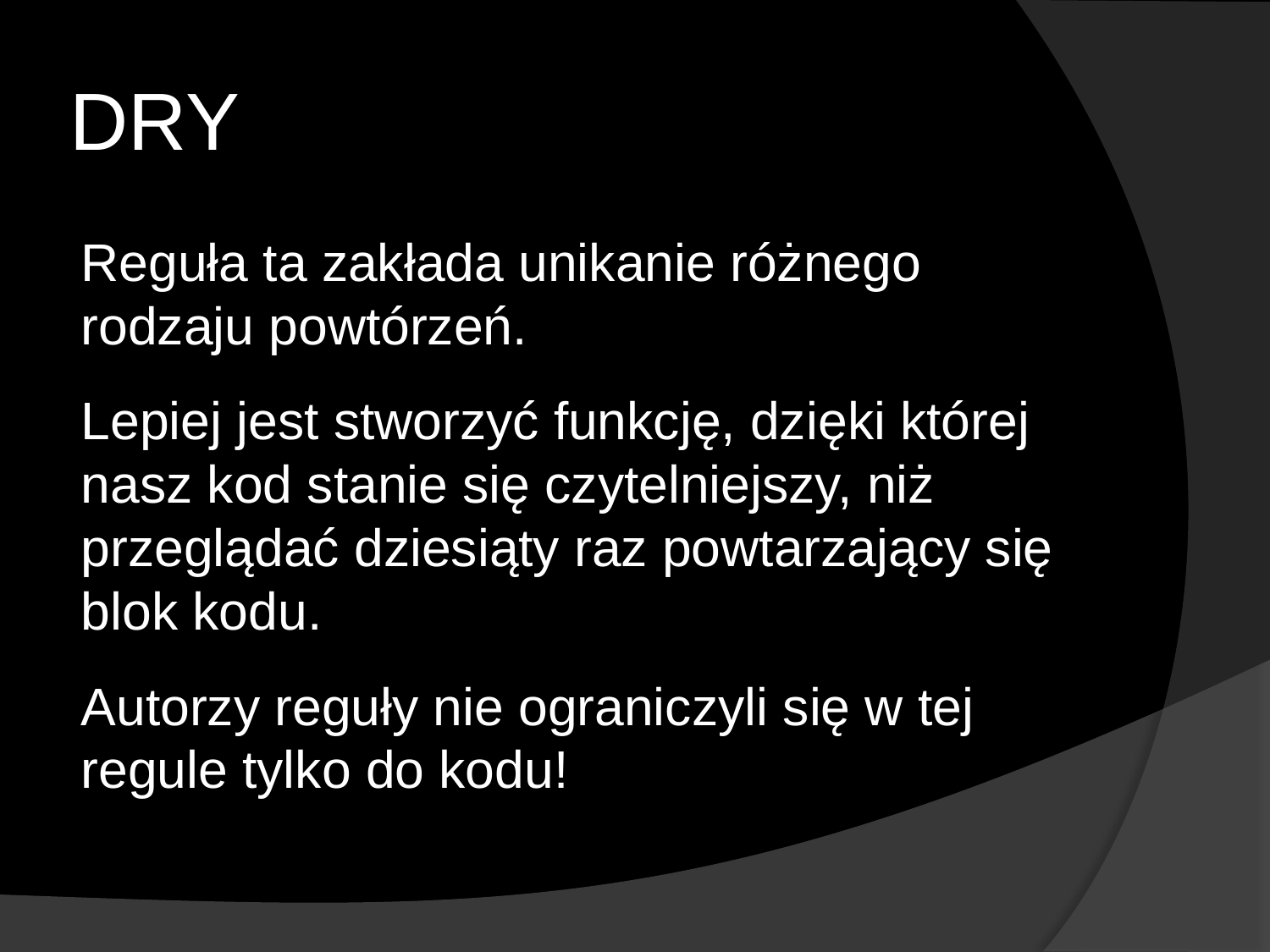

# DRY
Reguła ta zakłada unikanie różnego rodzaju powtórzeń.
Lepiej jest stworzyć funkcję, dzięki której nasz kod stanie się czytelniejszy, niż przeglądać dziesiąty raz powtarzający się blok kodu.
Autorzy reguły nie ograniczyli się w tej regule tylko do kodu!